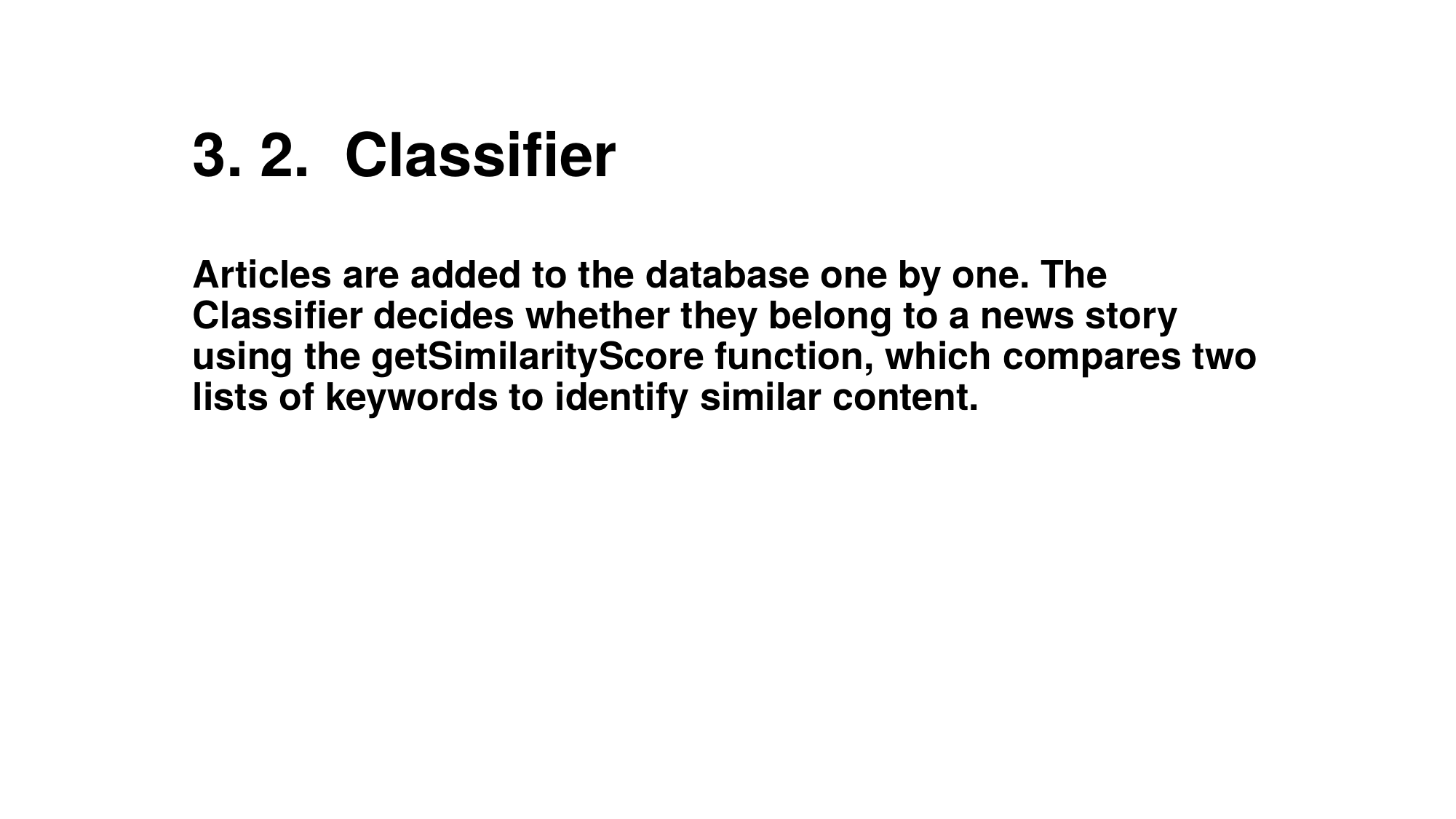

3. 2.  Classifier

Articles are added to the database one by one. The Classifier decides whether they belong to a news story using the getSimilarityScore function, which compares two lists of keywords to identify similar content.
.
.
.
.